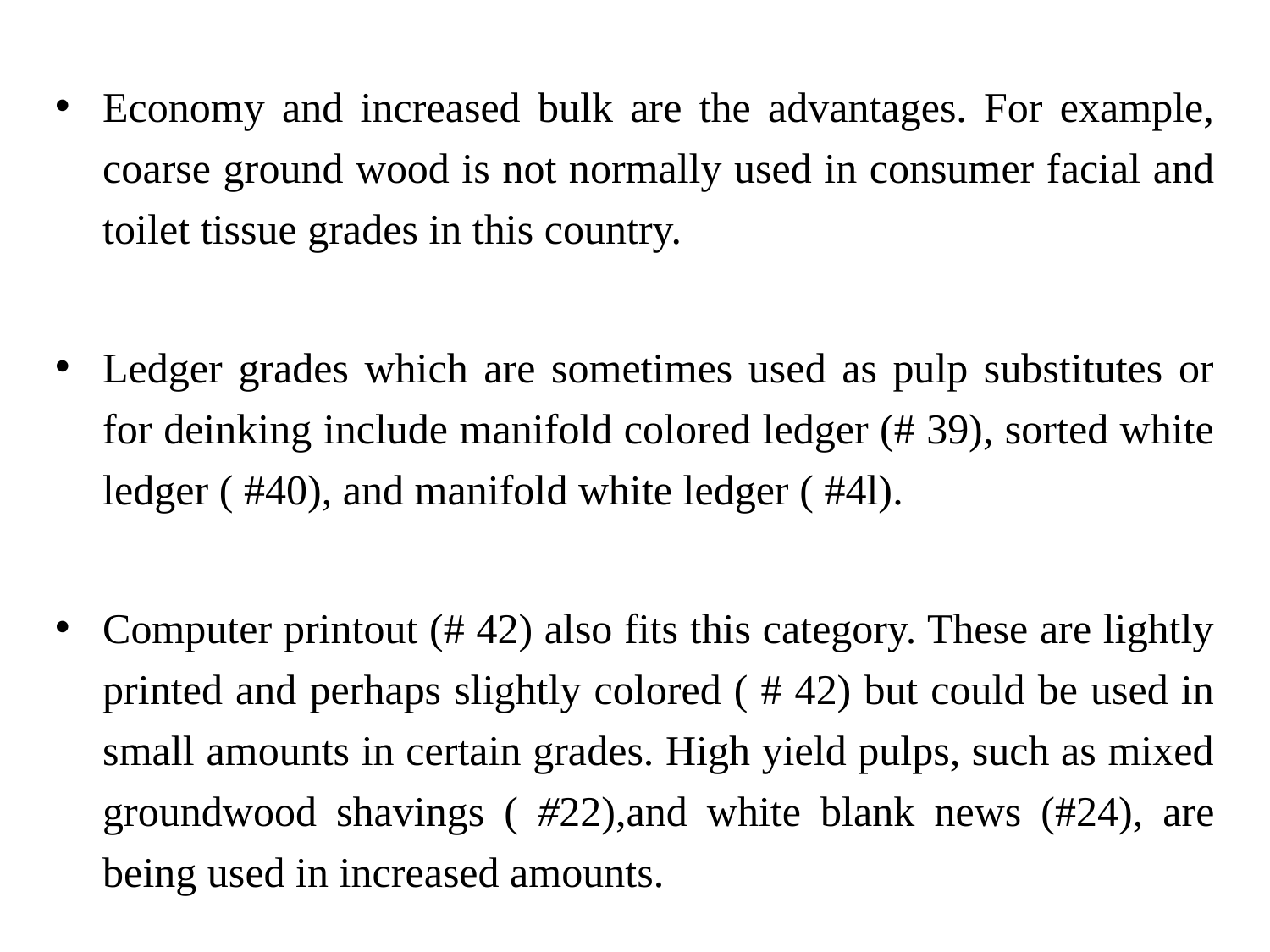

Economy and increased bulk are the advantages. For example, coarse ground wood is not normally used in consumer facial and toilet tissue grades in this country.

Ledger grades which are sometimes used as pulp substitutes or for deinking include manifold colored ledger (# 39), sorted white ledger ( #40), and manifold white ledger ( #4l).

Computer printout (# 42) also fits this category. These are lightly printed and perhaps slightly colored ( # 42) but could be used in small amounts in certain grades. High yield pulps, such as mixed groundwood shavings ( #22),and white blank news (#24), are being used in increased amounts.